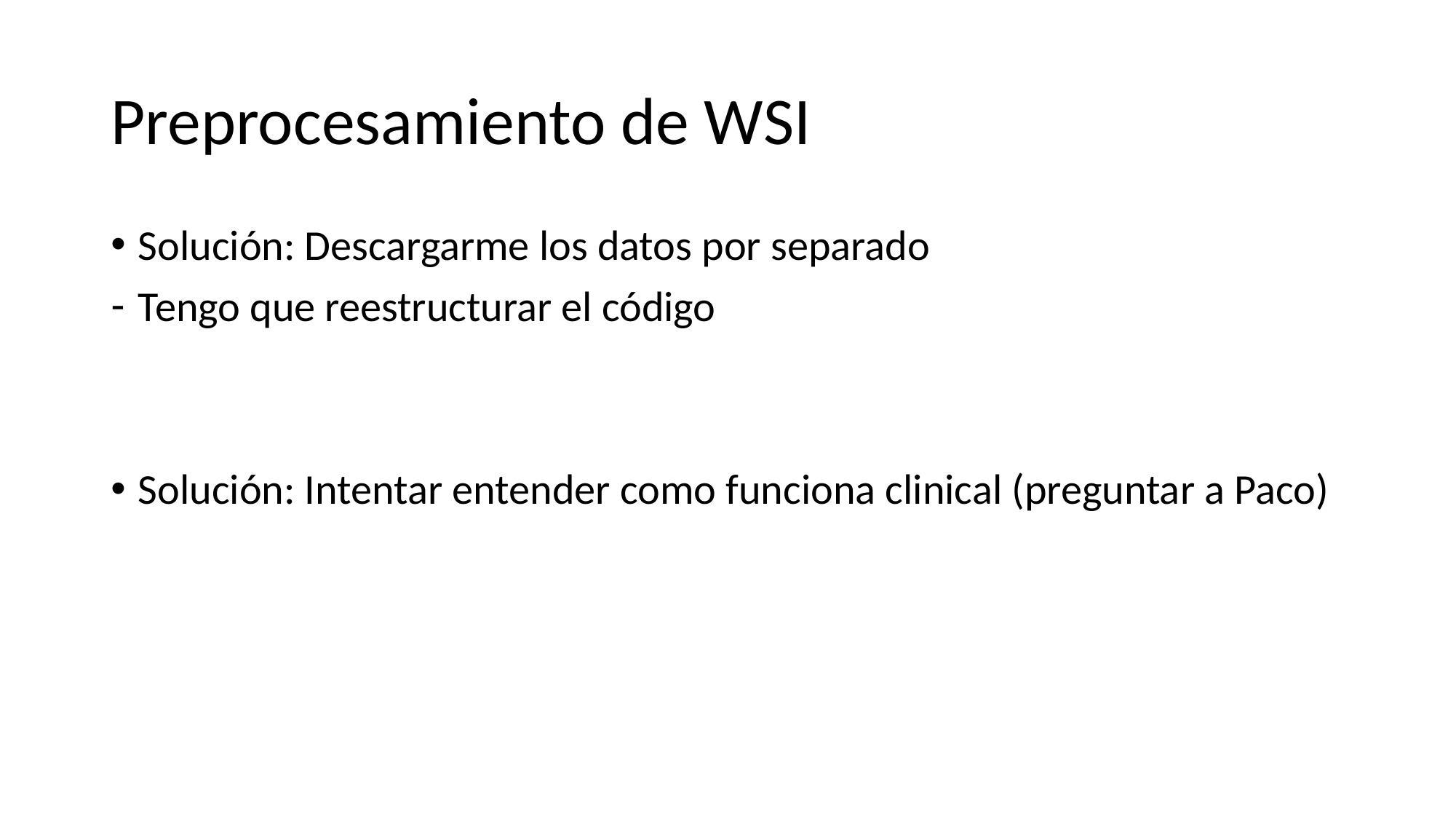

# Preprocesamiento de WSI
Solución: Descargarme los datos por separado
Tengo que reestructurar el código

Solución: Intentar entender como funciona clinical (preguntar a Paco)